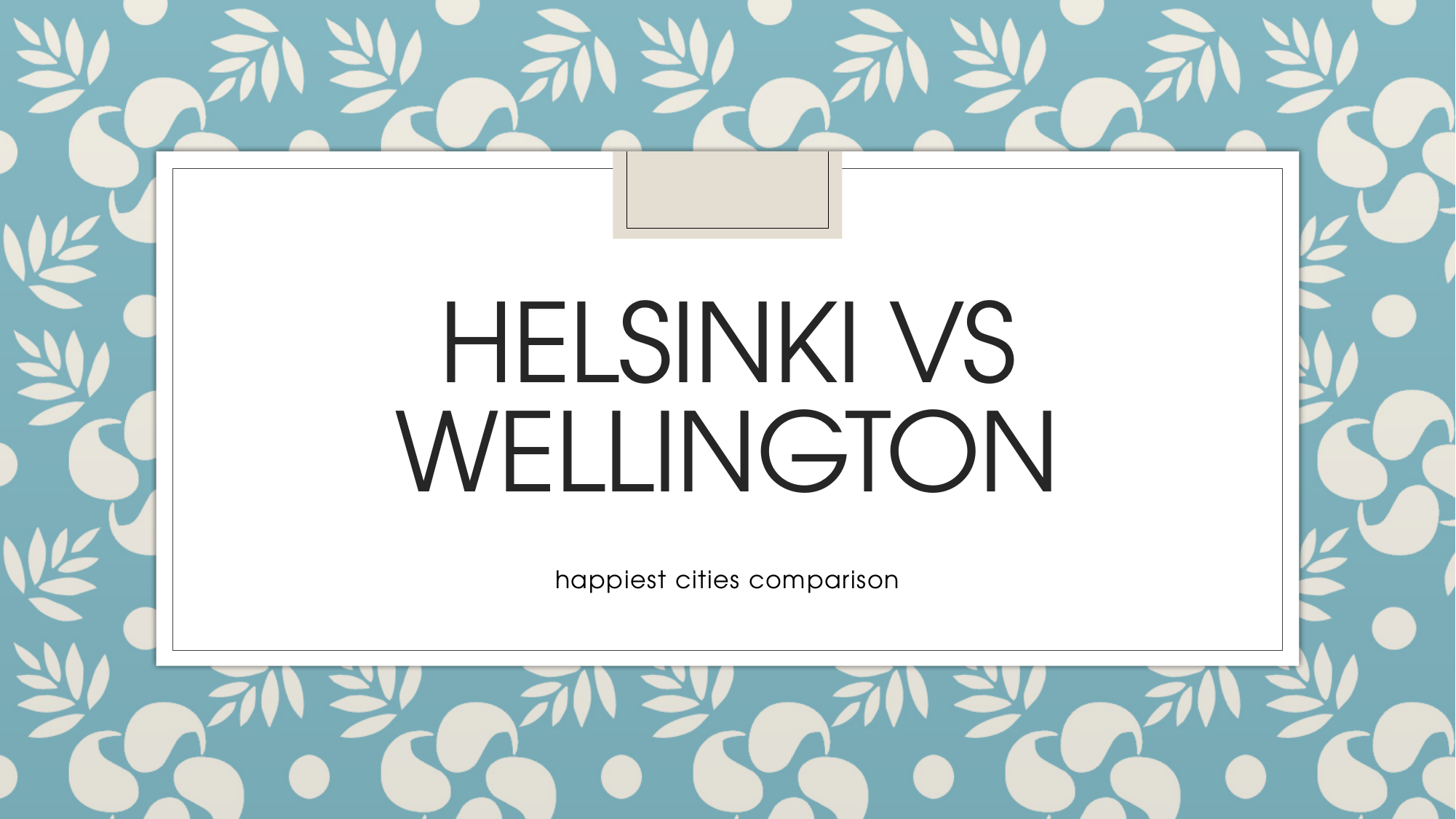

# Helsinki vs wELLINGTON
happiest cities comparison